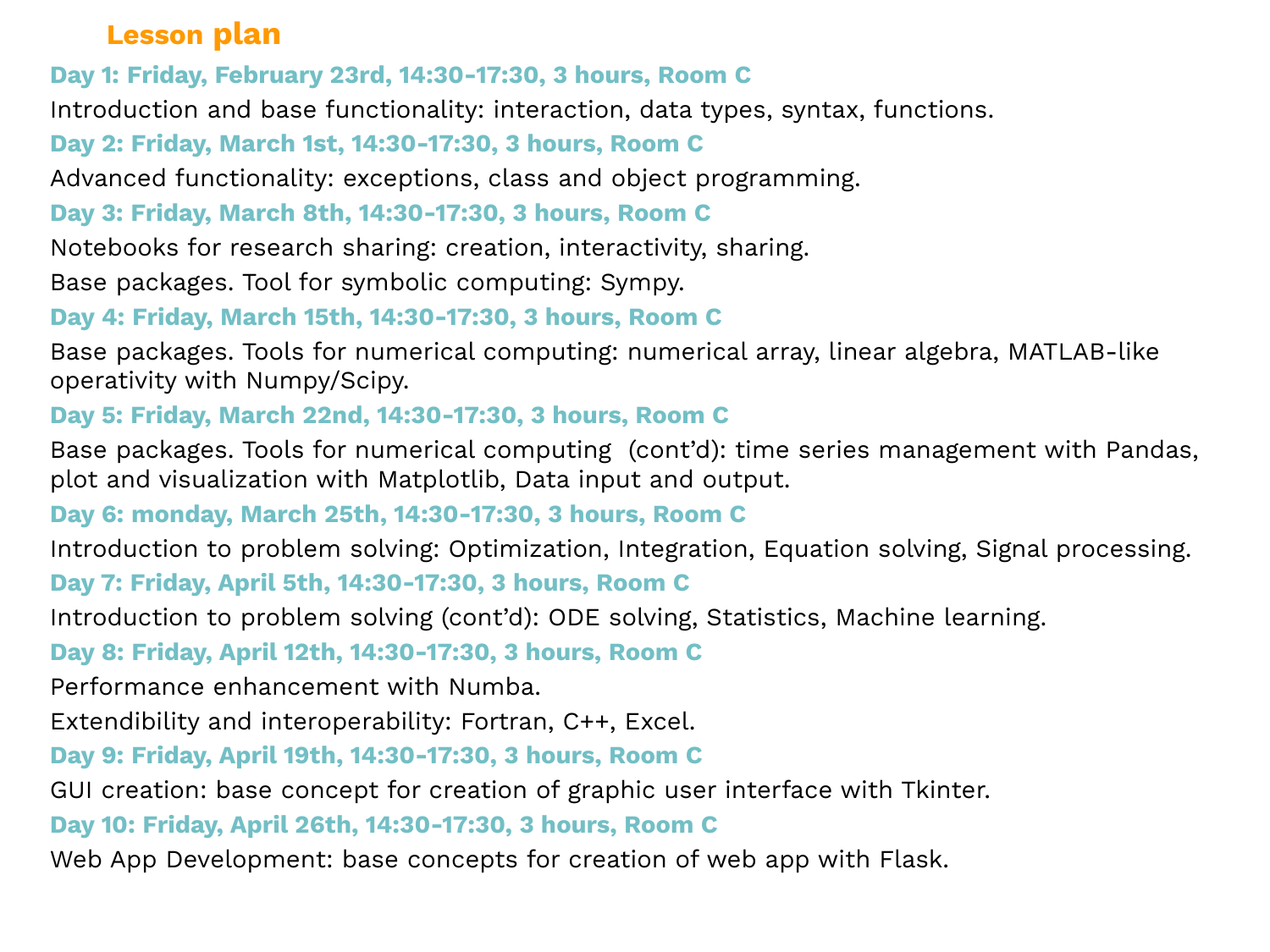

Lesson plan
Day 1: Friday, February 23rd, 14:30-17:30, 3 hours, Room C
Introduction and base functionality: interaction, data types, syntax, functions.
Day 2: Friday, March 1st, 14:30-17:30, 3 hours, Room C
Advanced functionality: exceptions, class and object programming.
Day 3: Friday, March 8th, 14:30-17:30, 3 hours, Room C
Notebooks for research sharing: creation, interactivity, sharing.
Base packages. Tool for symbolic computing: Sympy.
Day 4: Friday, March 15th, 14:30-17:30, 3 hours, Room C
Base packages. Tools for numerical computing: numerical array, linear algebra, MATLAB-like operativity with Numpy/Scipy.
Day 5: Friday, March 22nd, 14:30-17:30, 3 hours, Room C
Base packages. Tools for numerical computing  (cont’d): time series management with Pandas, plot and visualization with Matplotlib, Data input and output.
Day 6: monday, March 25th, 14:30-17:30, 3 hours, Room C
Introduction to problem solving: Optimization, Integration, Equation solving, Signal processing.
Day 7: Friday, April 5th, 14:30-17:30, 3 hours, Room C
Introduction to problem solving (cont’d): ODE solving, Statistics, Machine learning.
Day 8: Friday, April 12th, 14:30-17:30, 3 hours, Room C
Performance enhancement with Numba.
Extendibility and interoperability: Fortran, C++, Excel.
Day 9: Friday, April 19th, 14:30-17:30, 3 hours, Room C
GUI creation: base concept for creation of graphic user interface with Tkinter.
Day 10: Friday, April 26th, 14:30-17:30, 3 hours, Room C
Web App Development: base concepts for creation of web app with Flask.